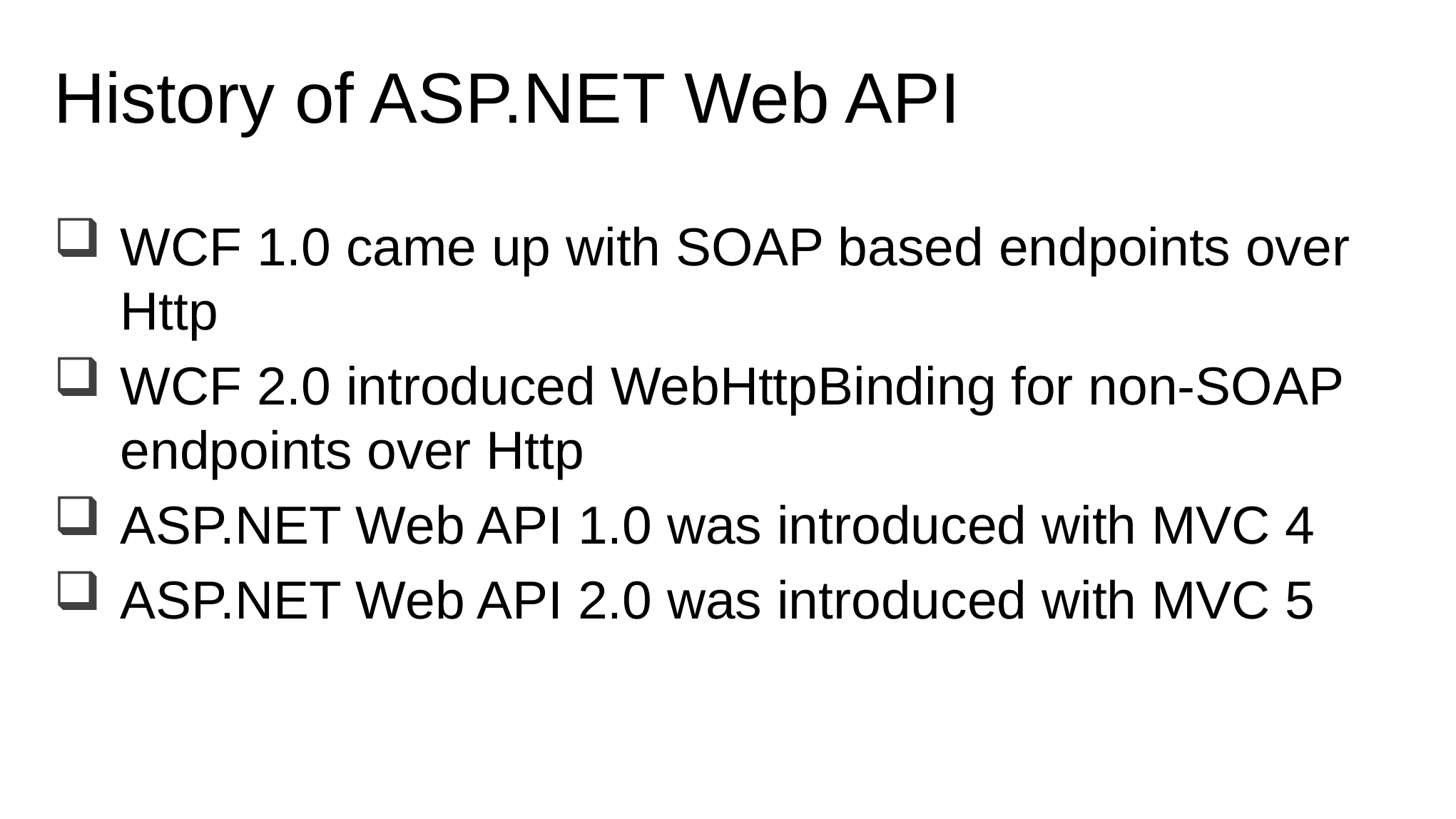

# History of ASP.NET Web API
WCF 1.0 came up with SOAP based endpoints over Http
WCF 2.0 introduced WebHttpBinding for non-SOAP endpoints over Http
ASP.NET Web API 1.0 was introduced with MVC 4
ASP.NET Web API 2.0 was introduced with MVC 5